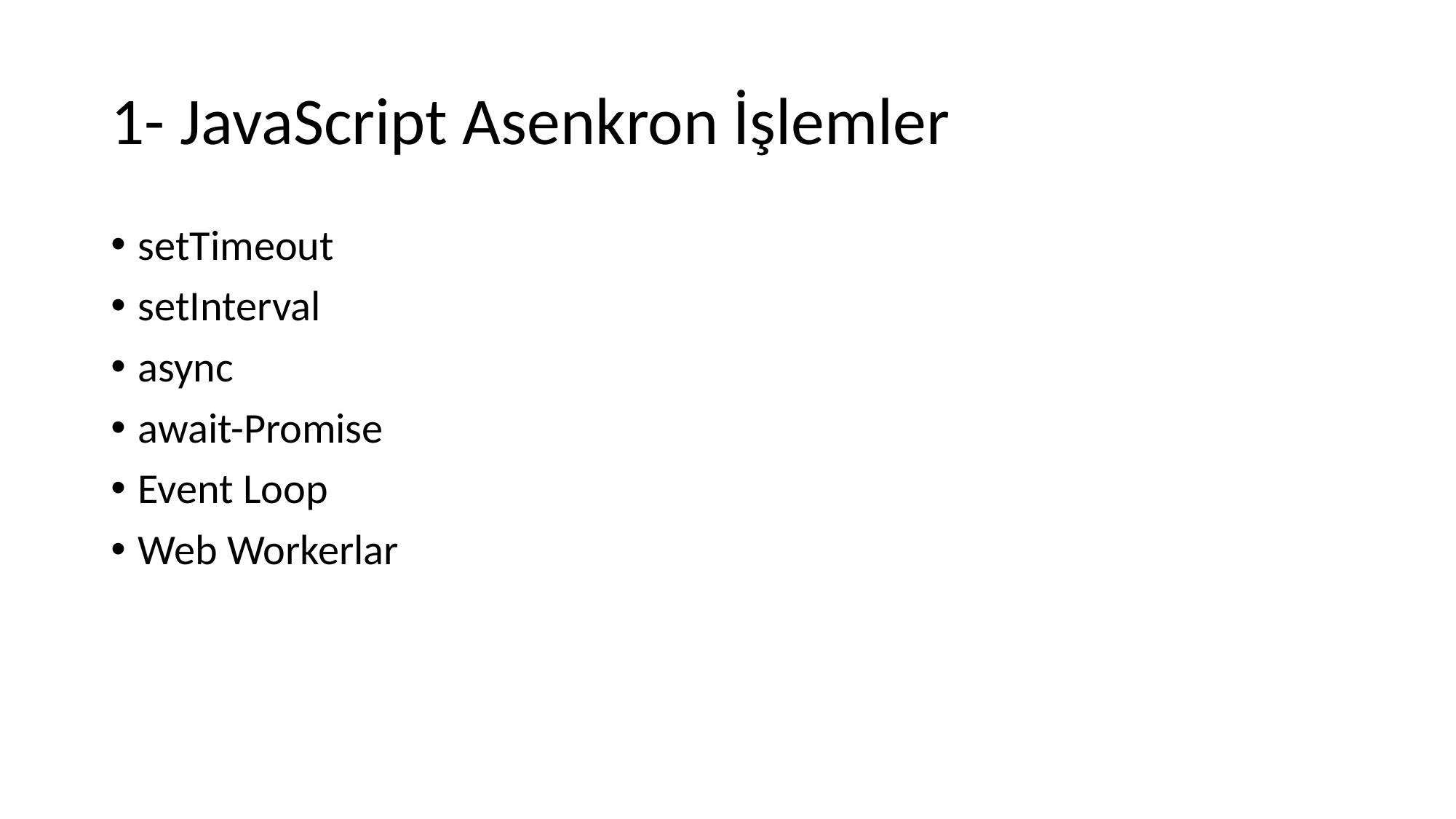

# 1- JavaScript Asenkron İşlemler
setTimeout
setInterval
async
await-Promise
Event Loop
Web Workerlar